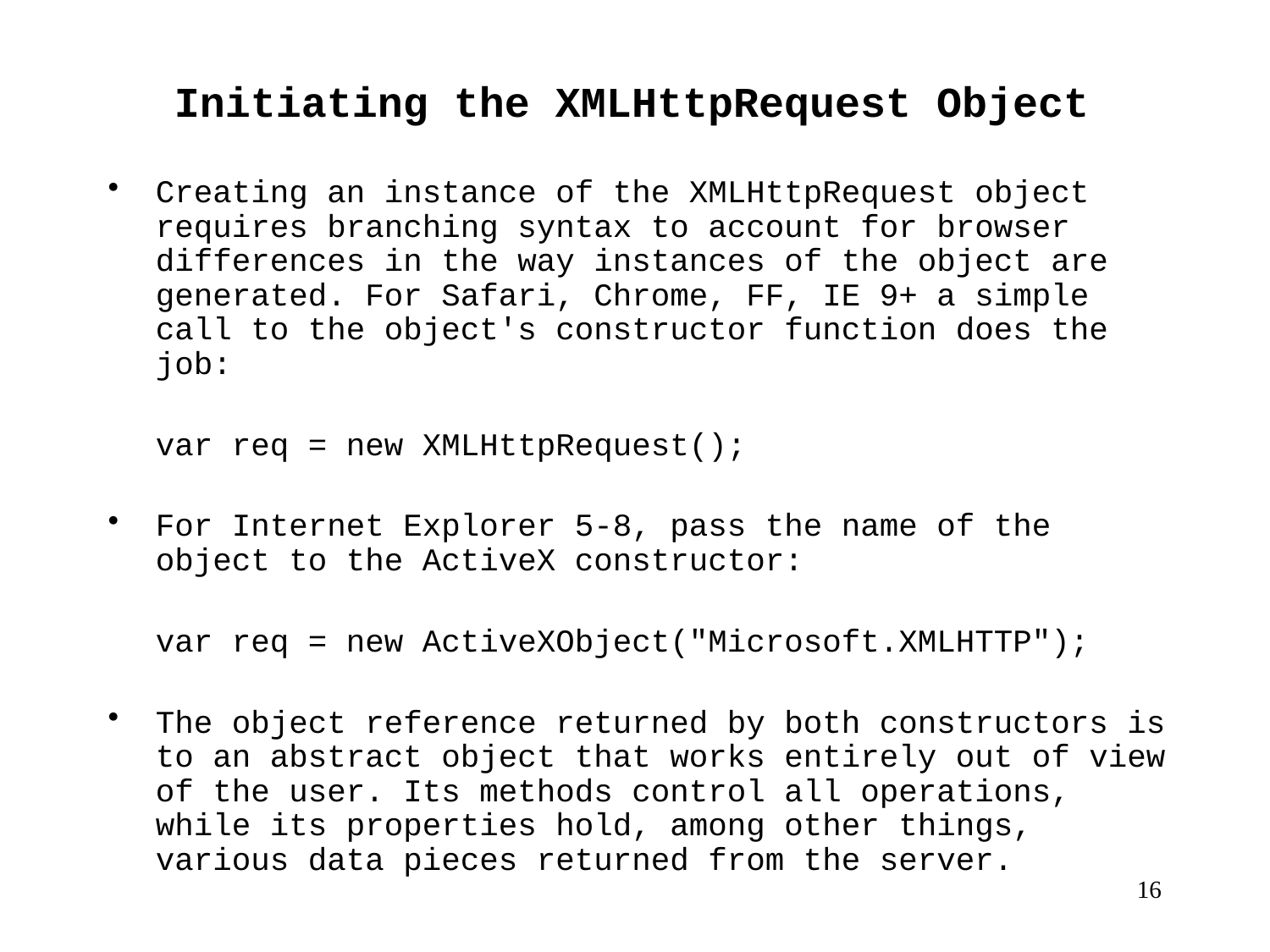

# Initiating the XMLHttpRequest Object
Creating an instance of the XMLHttpRequest object requires branching syntax to account for browser differences in the way instances of the object are generated. For Safari, Chrome, FF, IE 9+ a simple call to the object's constructor function does the job:

	var req = new XMLHttpRequest();

For Internet Explorer 5-8, pass the name of the object to the ActiveX constructor:

	var req = new ActiveXObject("Microsoft.XMLHTTP");

The object reference returned by both constructors is to an abstract object that works entirely out of view of the user. Its methods control all operations, while its properties hold, among other things, various data pieces returned from the server.
             16